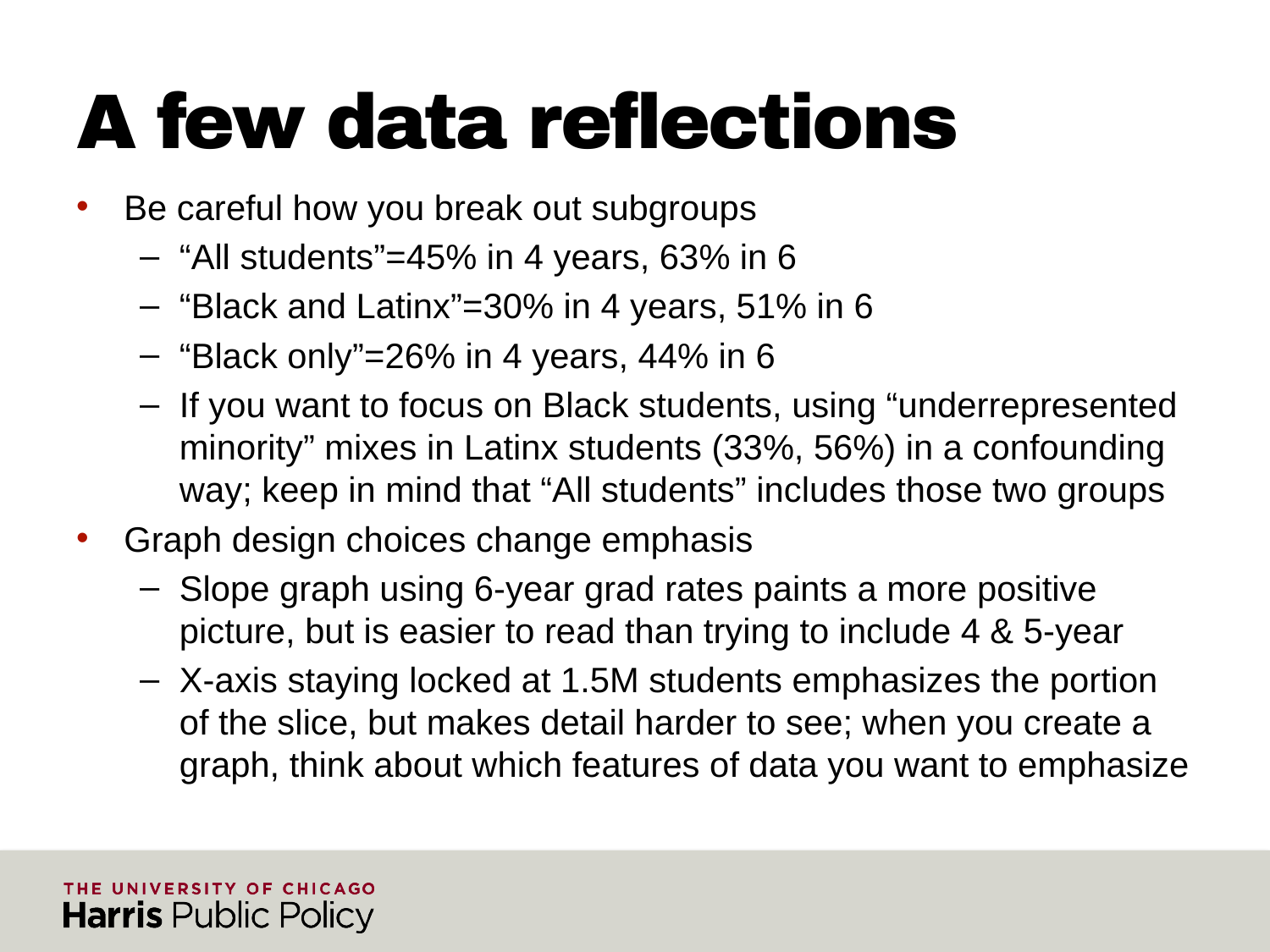

# A few data reflections
Be careful how you break out subgroups
“All students”=45% in 4 years, 63% in 6
“Black and Latinx”=30% in 4 years, 51% in 6
“Black only”=26% in 4 years, 44% in 6
If you want to focus on Black students, using “underrepresented minority” mixes in Latinx students (33%, 56%) in a confounding way; keep in mind that “All students” includes those two groups
Graph design choices change emphasis
Slope graph using 6-year grad rates paints a more positive picture, but is easier to read than trying to include 4 & 5-year
X-axis staying locked at 1.5M students emphasizes the portion of the slice, but makes detail harder to see; when you create a graph, think about which features of data you want to emphasize